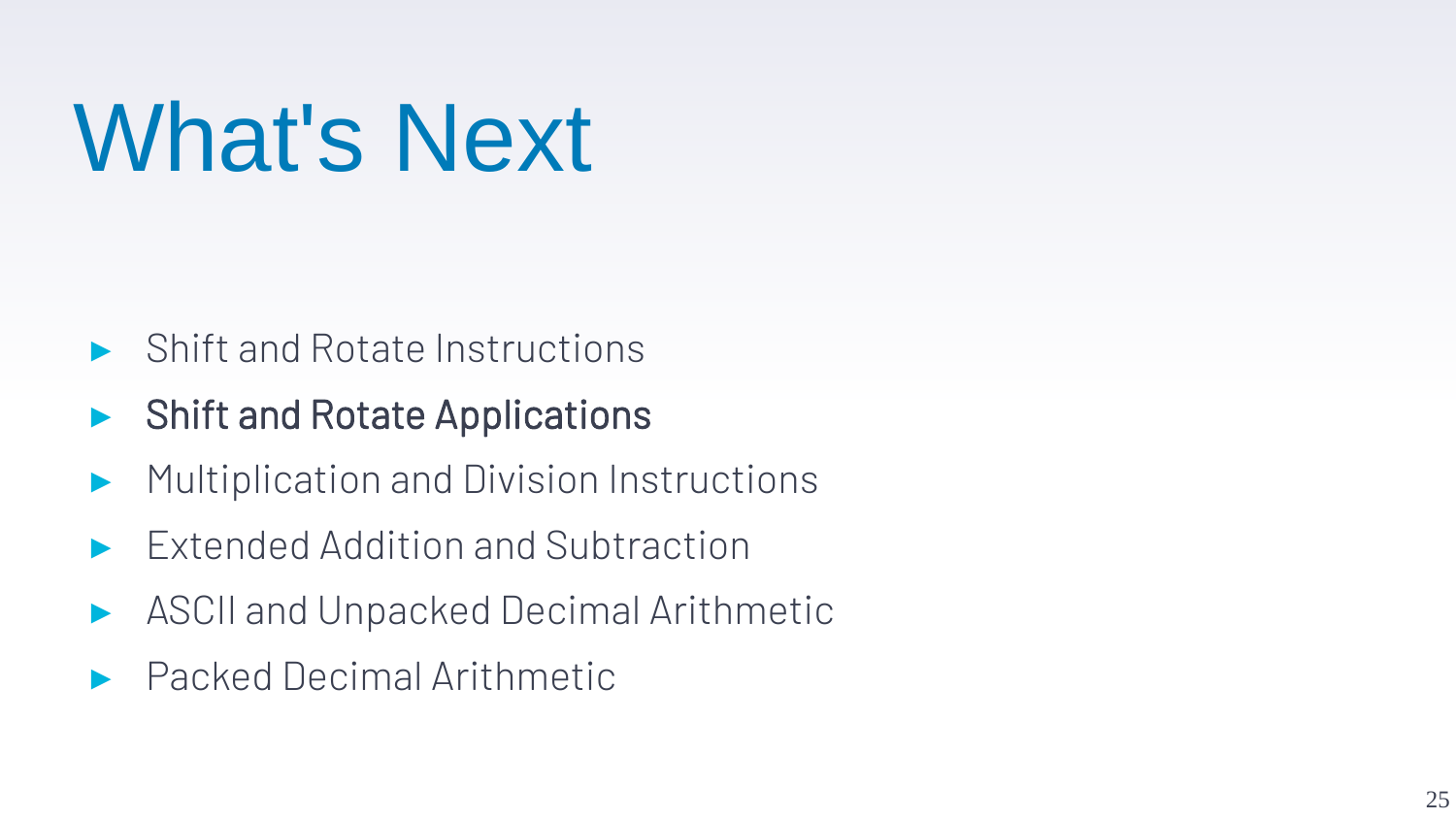

# What's Next
Shift and Rotate Instructions
Shift and Rotate Applications
Multiplication and Division Instructions
Extended Addition and Subtraction
ASCII and Unpacked Decimal Arithmetic
Packed Decimal Arithmetic
25